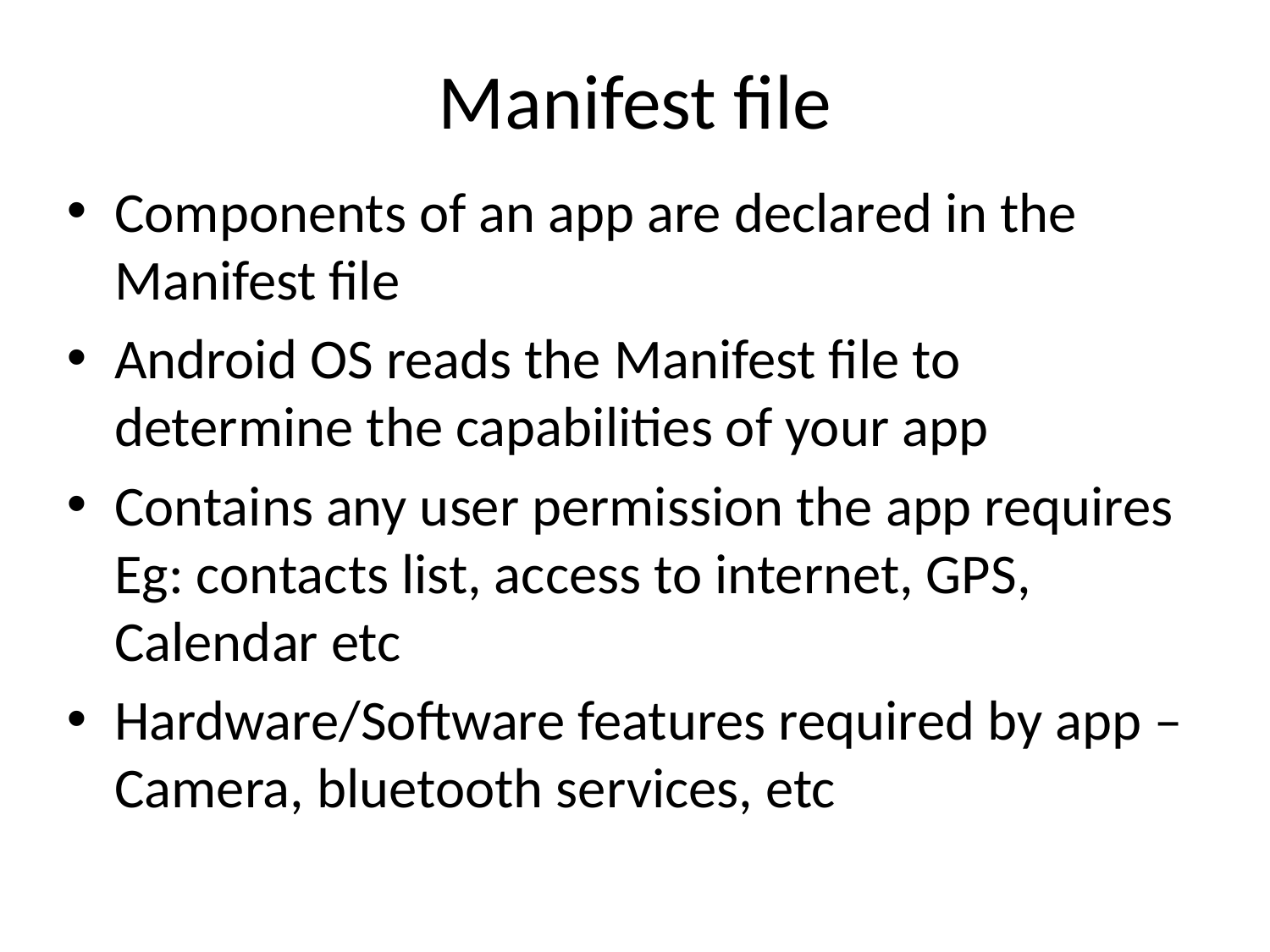

# Manifest file
Components of an app are declared in the Manifest file
Android OS reads the Manifest file to determine the capabilities of your app
Contains any user permission the app requires Eg: contacts list, access to internet, GPS, Calendar etc
Hardware/Software features required by app – Camera, bluetooth services, etc